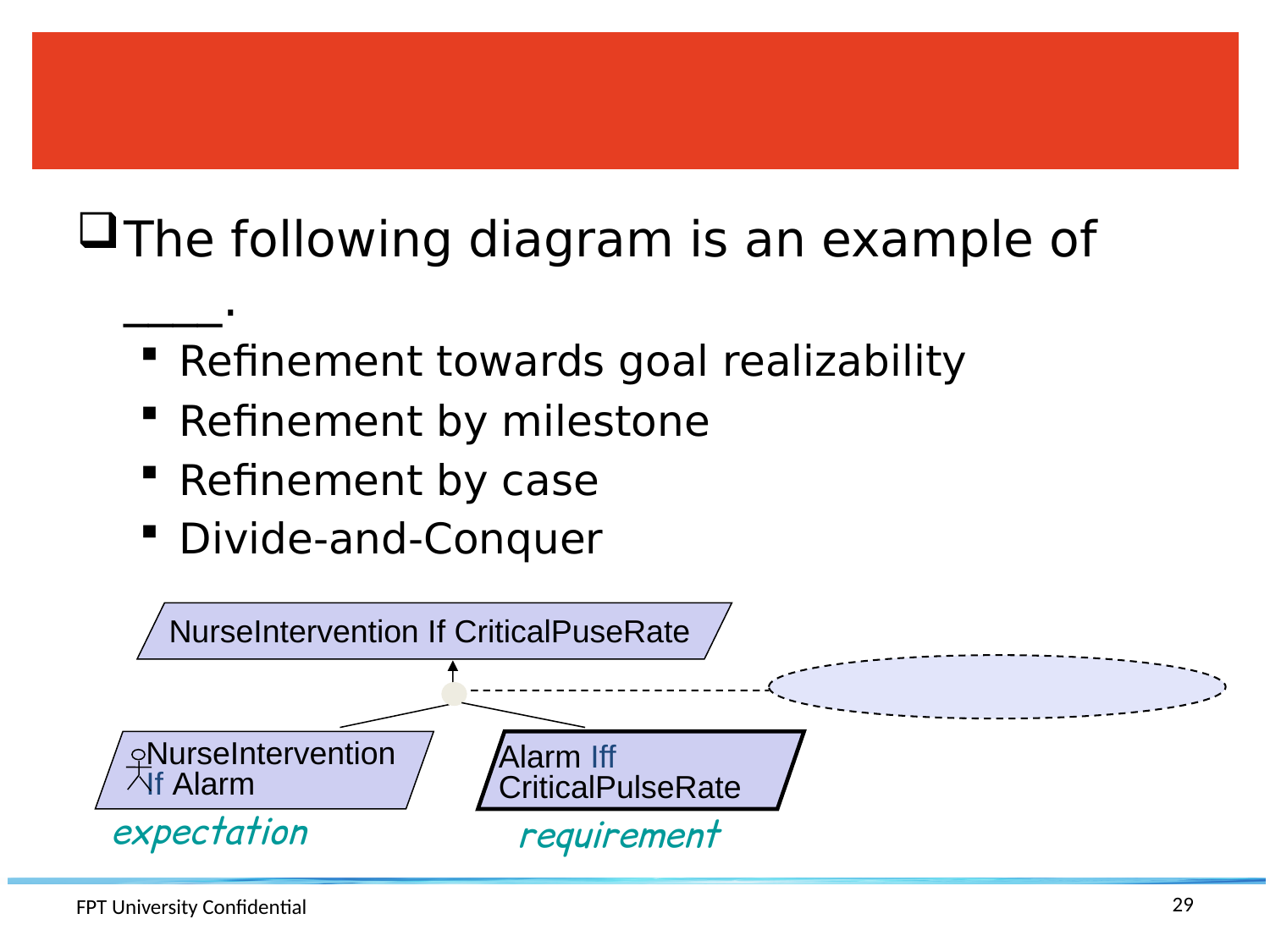

#
The following diagram is an example of ____.
Refinement towards goal realizability
Refinement by milestone
Refinement by case
Divide-and-Conquer

NurseIntervention If CriticalPuseRate

NurseIntervention
If Alarm
Alarm Iff
CriticalPulseRate

expectation

requirement